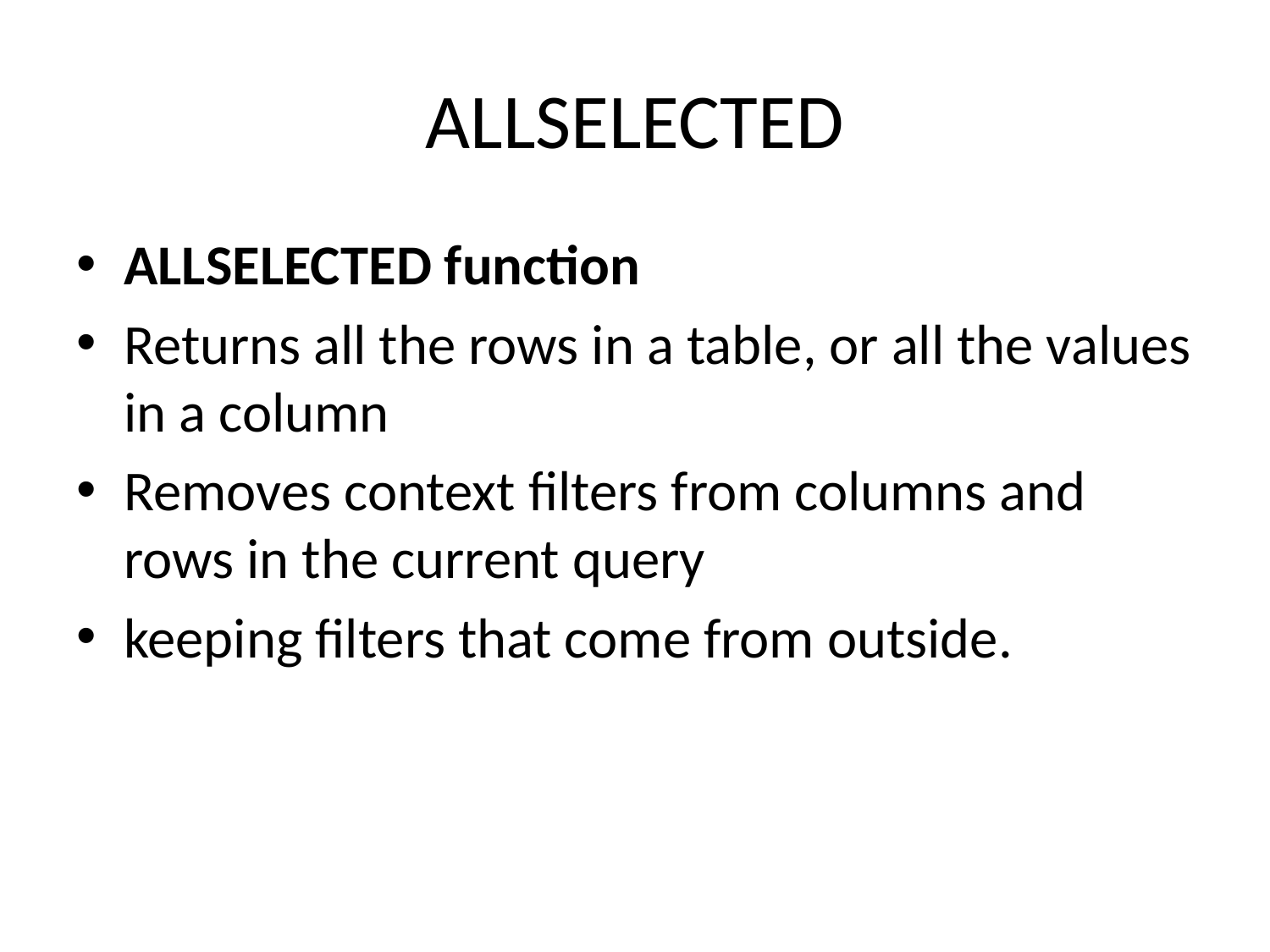

# ALLSELECTED
ALLSELECTED function
Returns all the rows in a table, or all the values in a column
Removes context filters from columns and rows in the current query
keeping filters that come from outside.